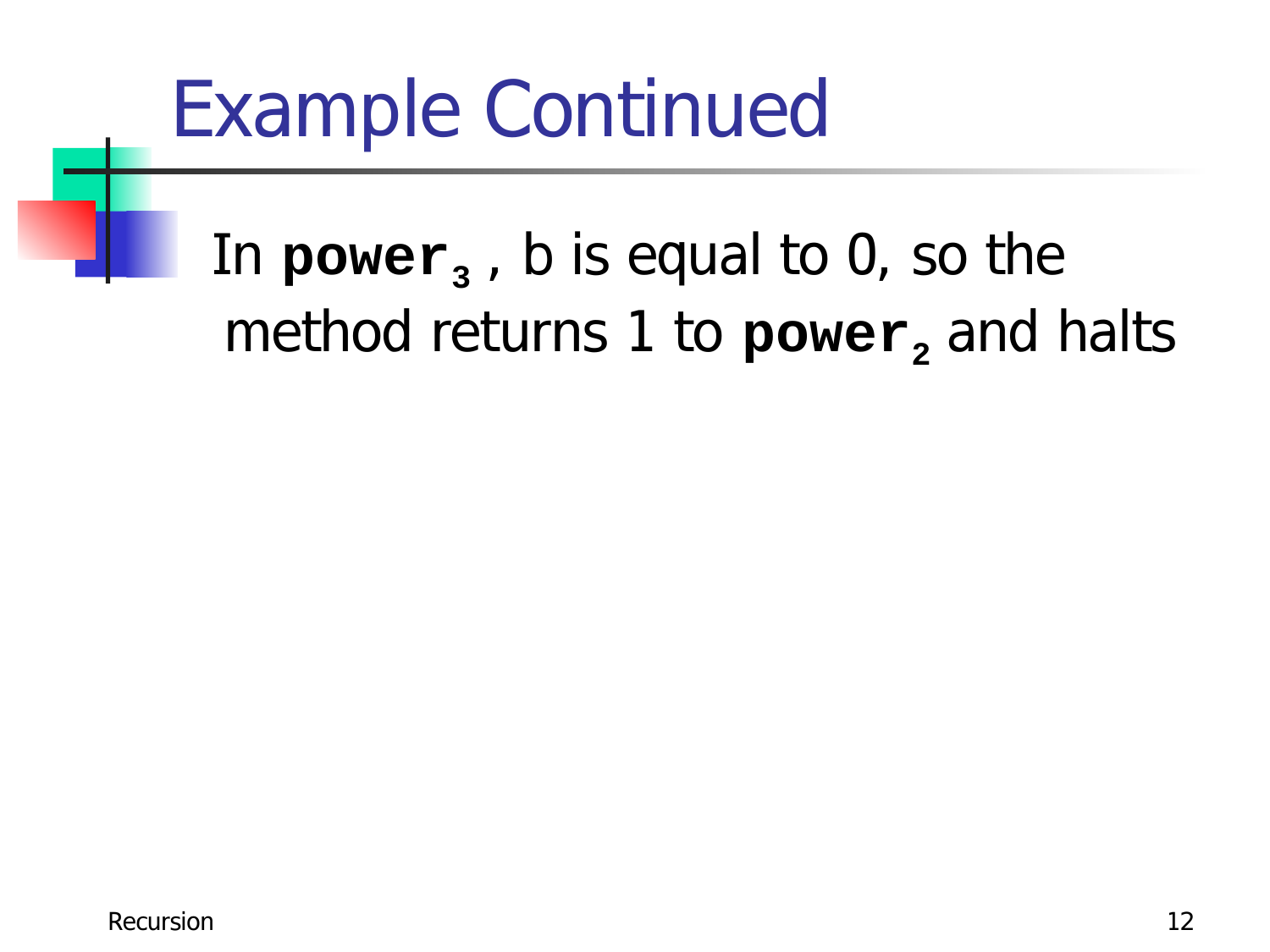

# Example Continued
  In power3 , b is equal to 0, so the method returns 1 to power2 and halts

Recursion
12